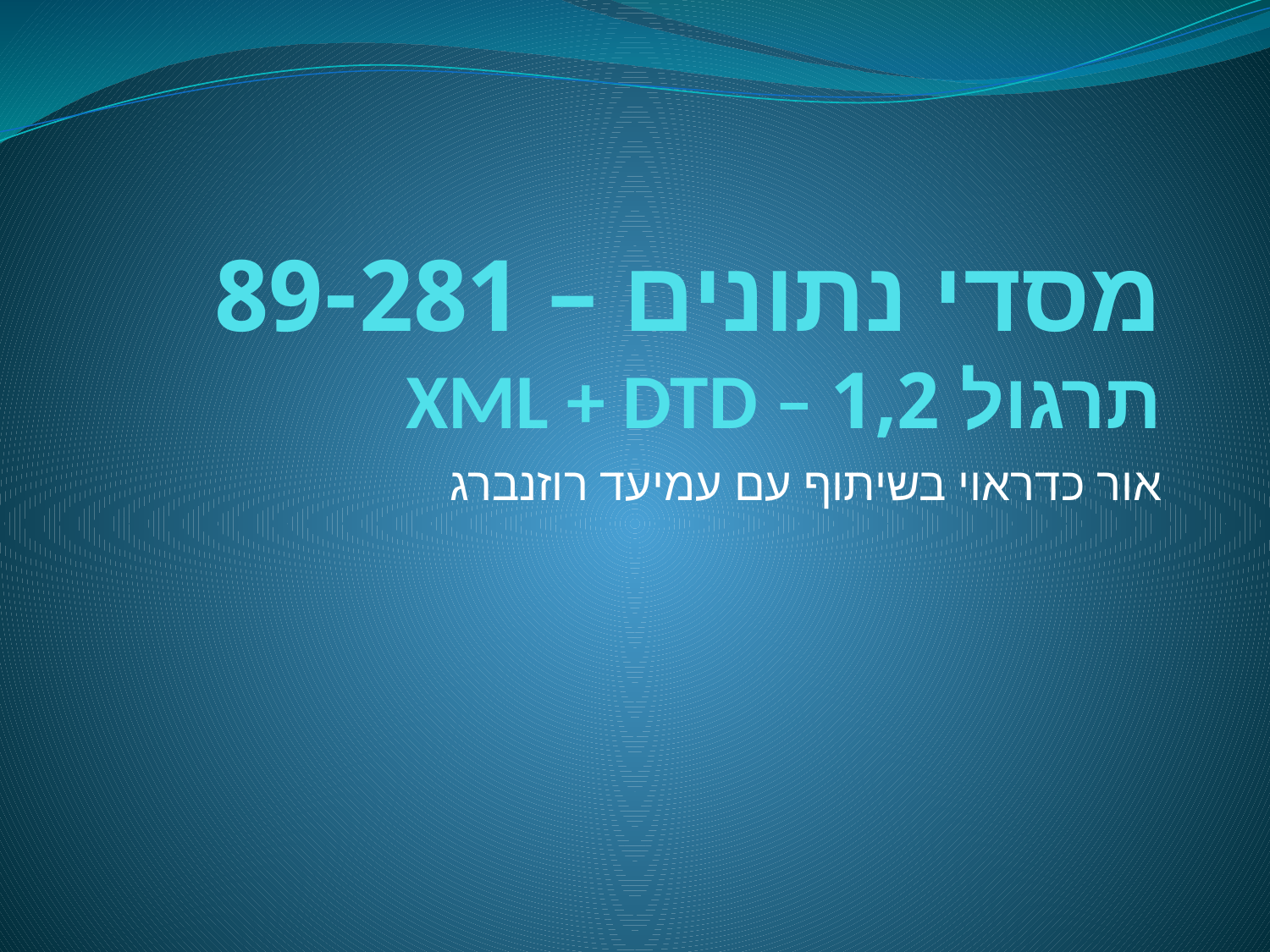

# מסדי נתונים – 89-281 XML + DTD – תרגול 1,2
אור כדראוי בשיתוף עם עמיעד רוזנברג